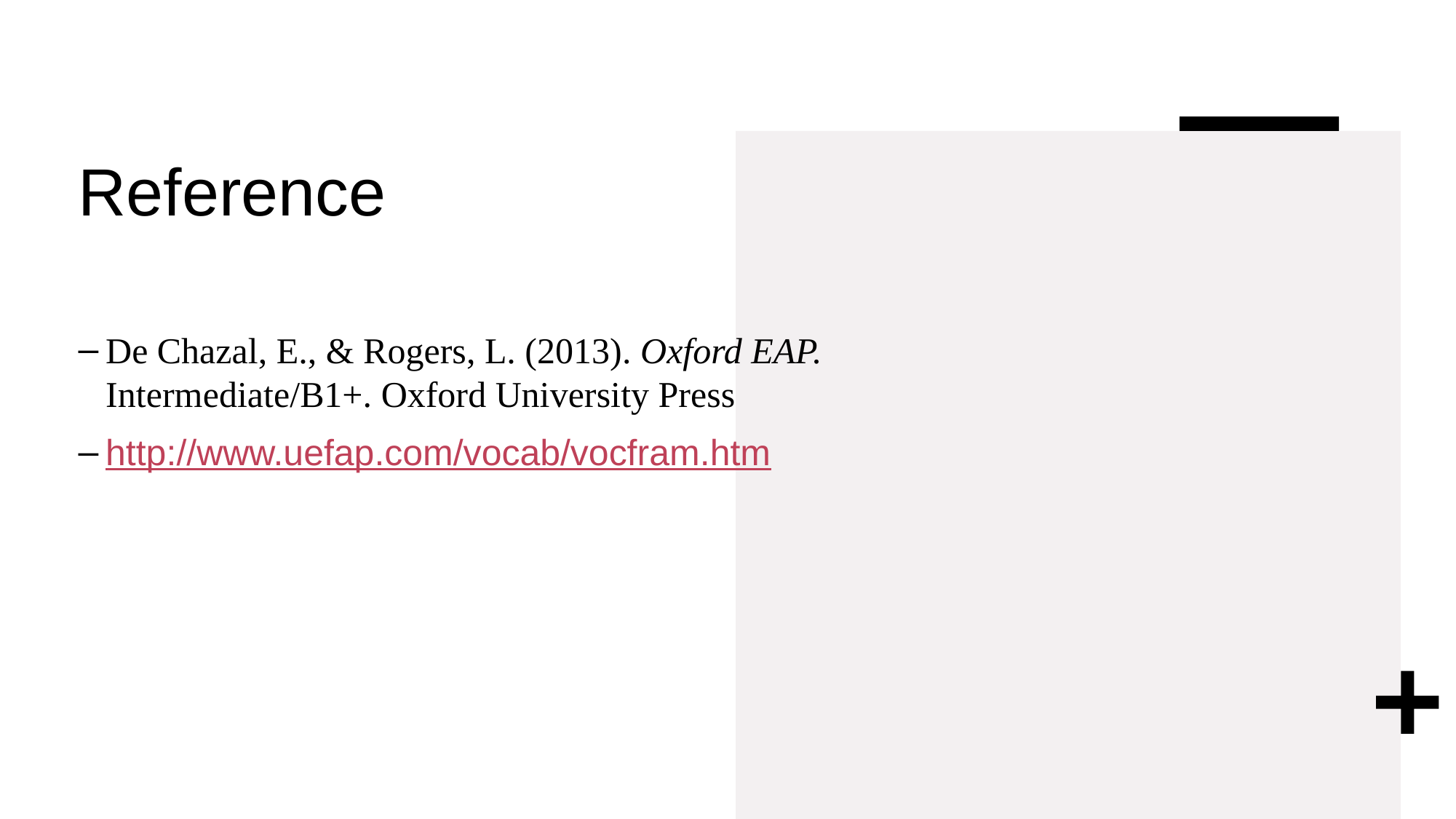

# Reference
De Chazal, E., & Rogers, L. (2013). Oxford EAP. Intermediate/B1+. Oxford University Press
http://www.uefap.com/vocab/vocfram.htm